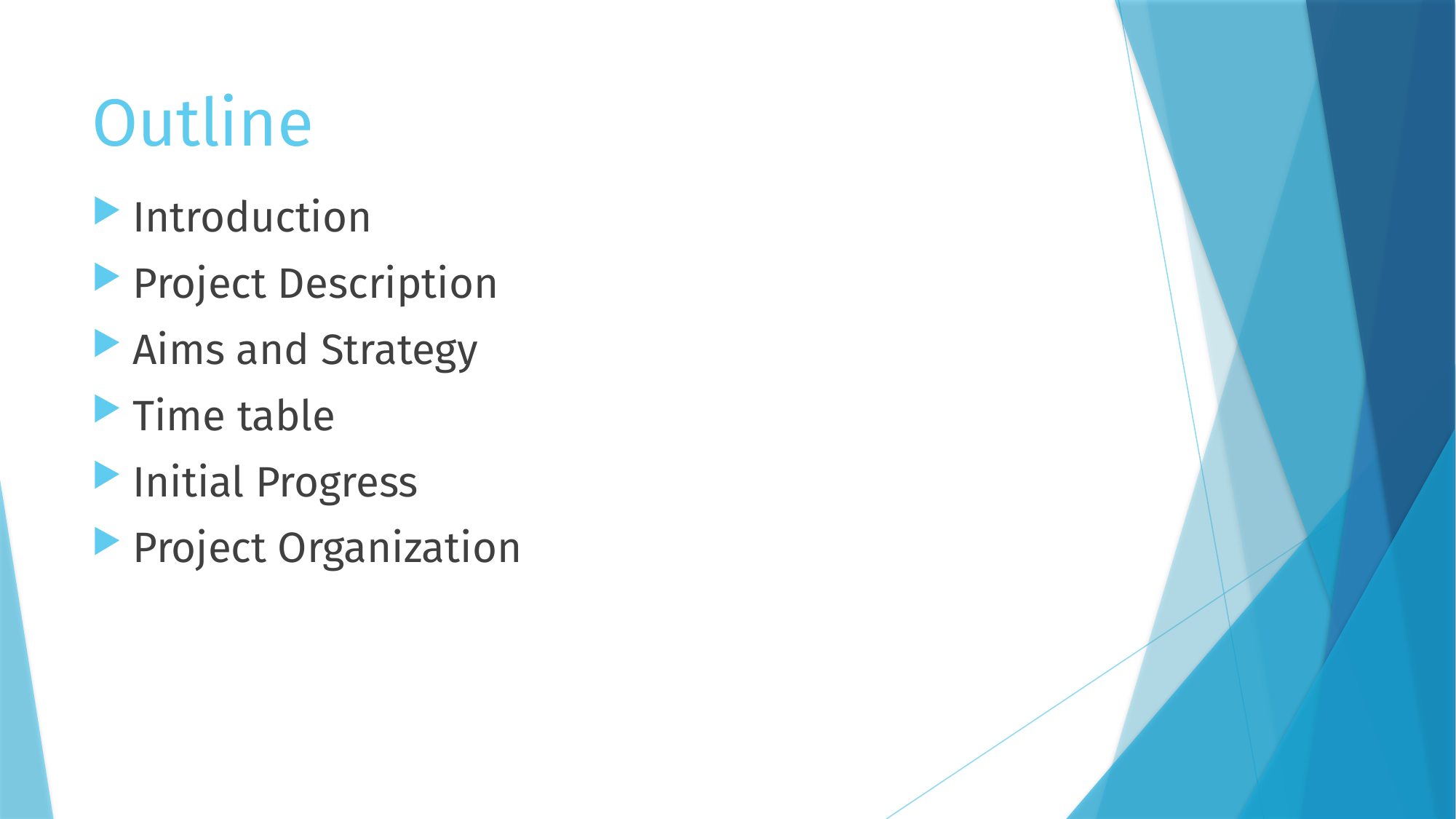

# Outline
Introduction
Project Description
Aims and Strategy
Time table
Initial Progress
Project Organization